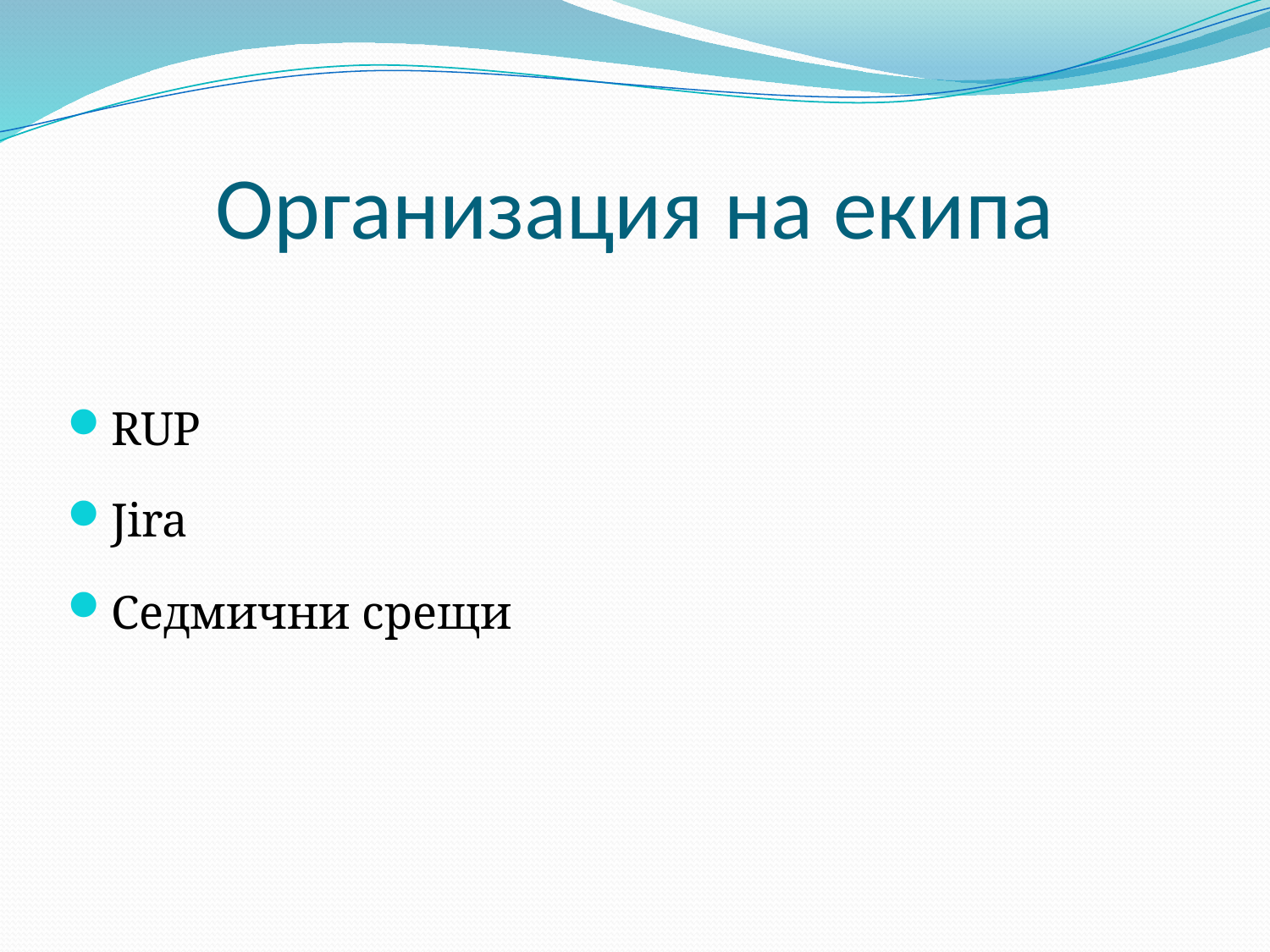

# Организация на екипа
RUP
Jira
Седмични срещи